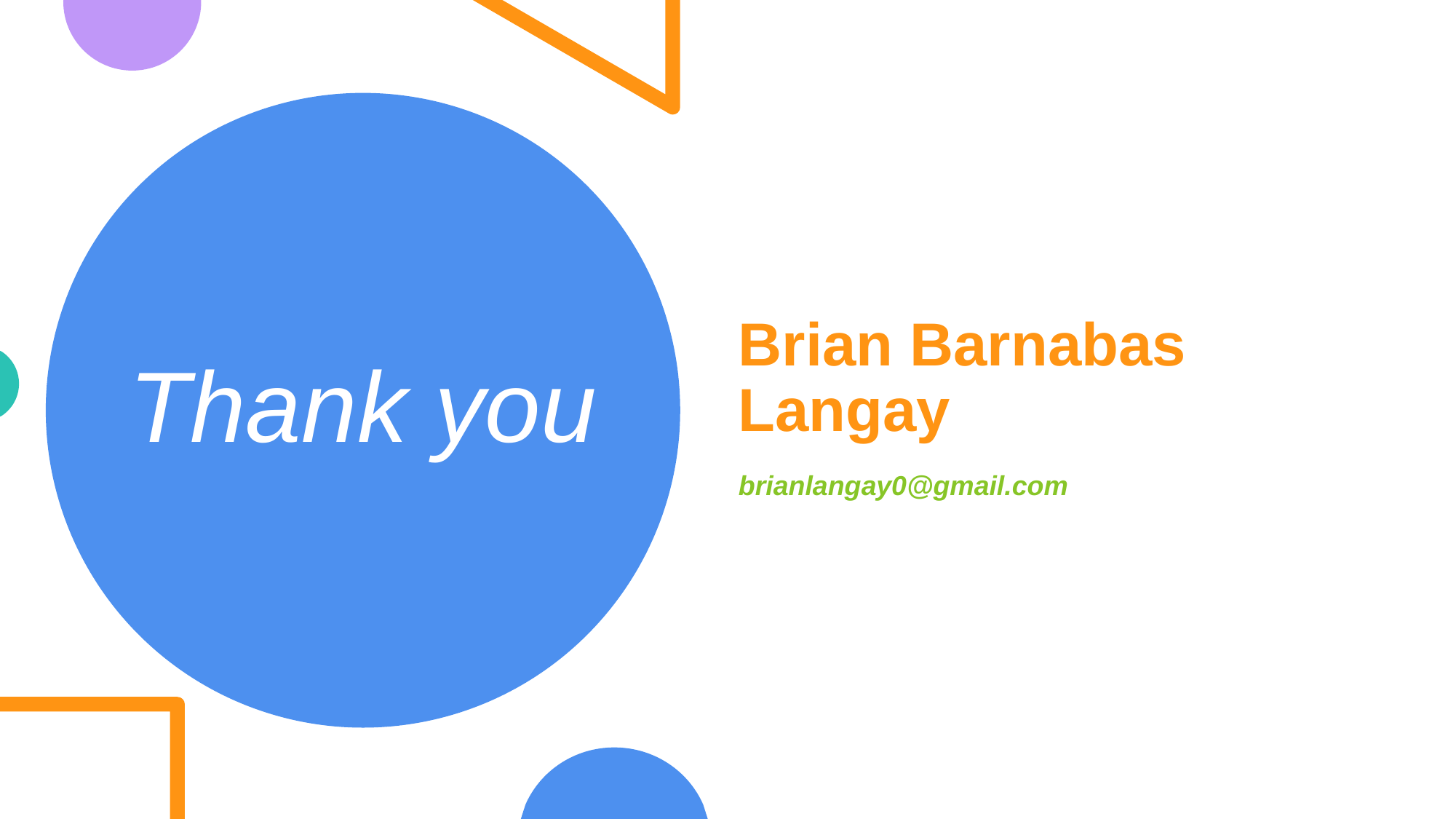

Brian Barnabas Langay
brianlangay0@gmail.com
# Thank you